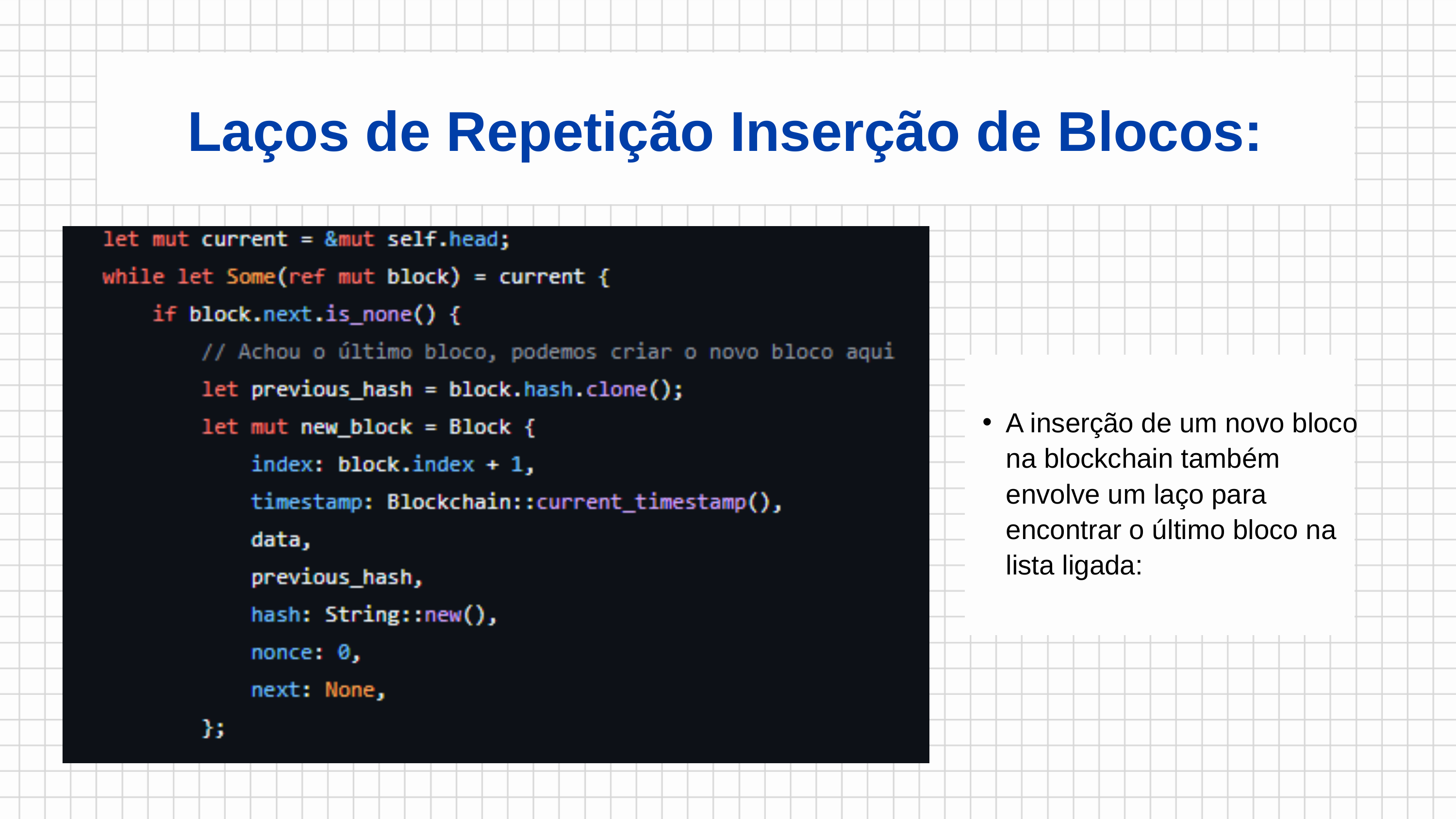

Laços de Repetição Inserção de Blocos:

A inserção de um novo bloco na blockchain também envolve um laço para encontrar o último bloco na lista ligada: